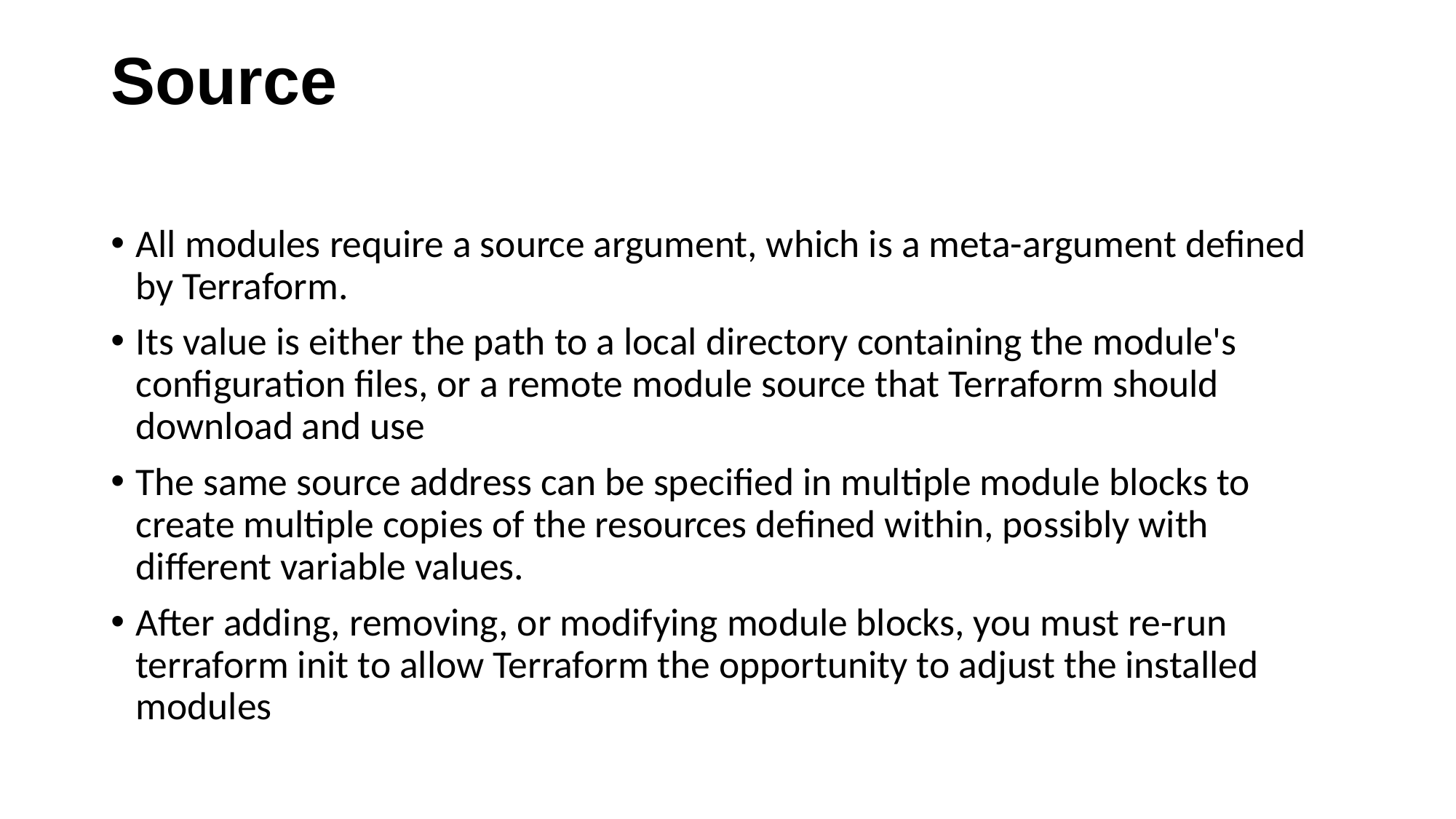

# Source
All modules require a source argument, which is a meta-argument defined by Terraform.
Its value is either the path to a local directory containing the module's configuration files, or a remote module source that Terraform should download and use
The same source address can be specified in multiple module blocks to create multiple copies of the resources defined within, possibly with different variable values.
After adding, removing, or modifying module blocks, you must re-run terraform init to allow Terraform the opportunity to adjust the installed modules